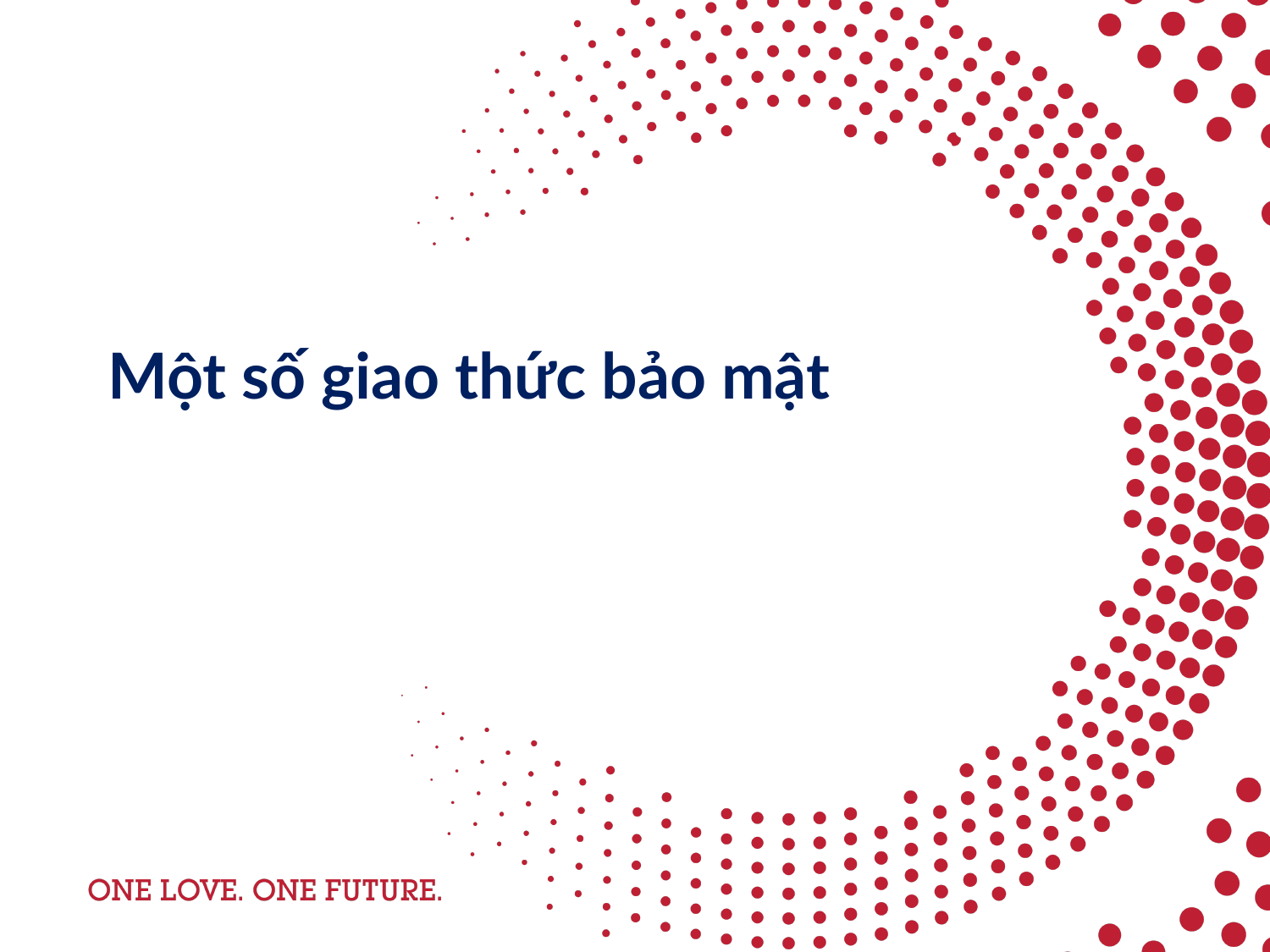

# Một số giao thức bảo mật